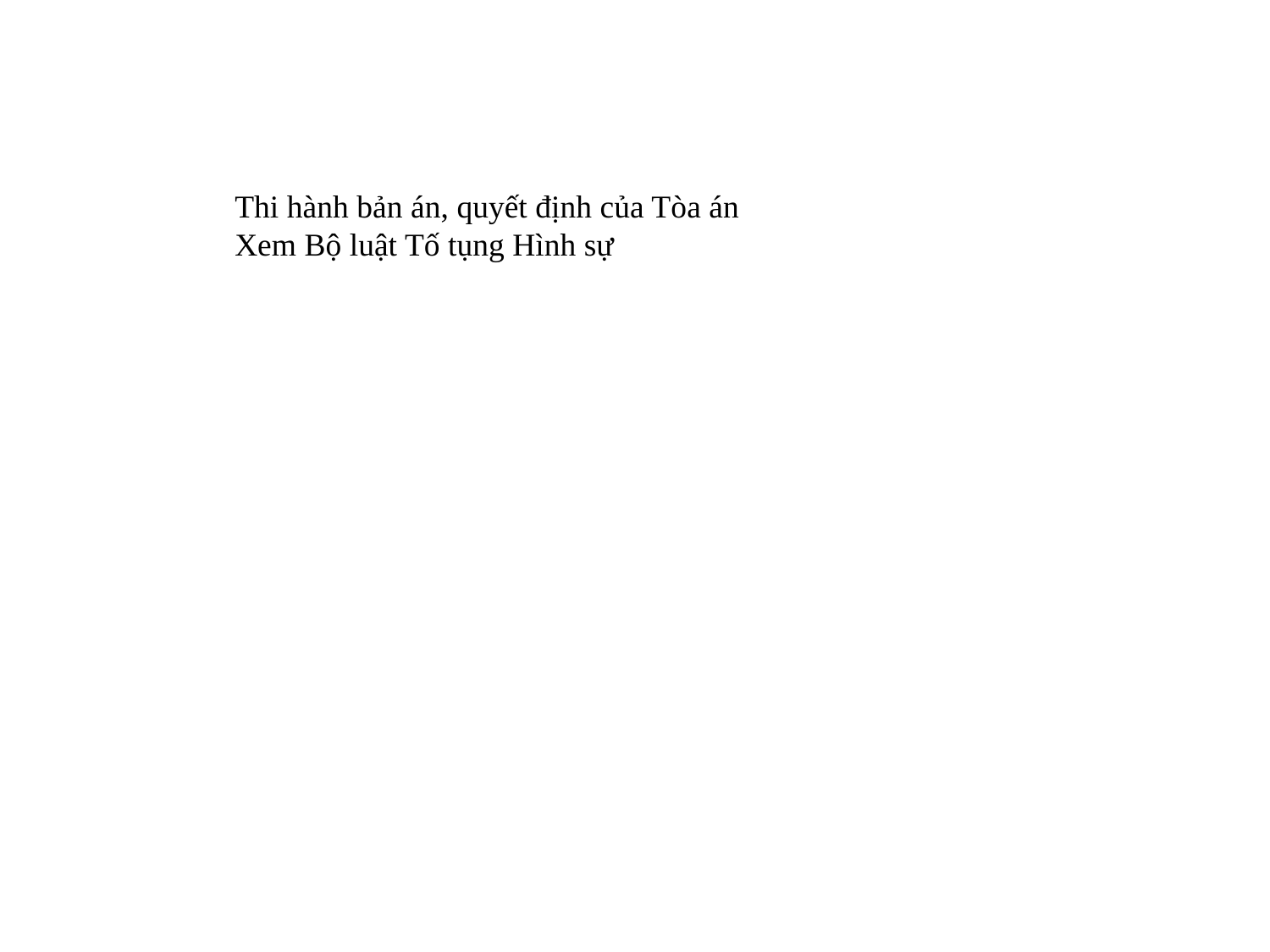

Thi hành bản án, quyết định của Tòa án
Xem Bộ luật Tố tụng Hình sự